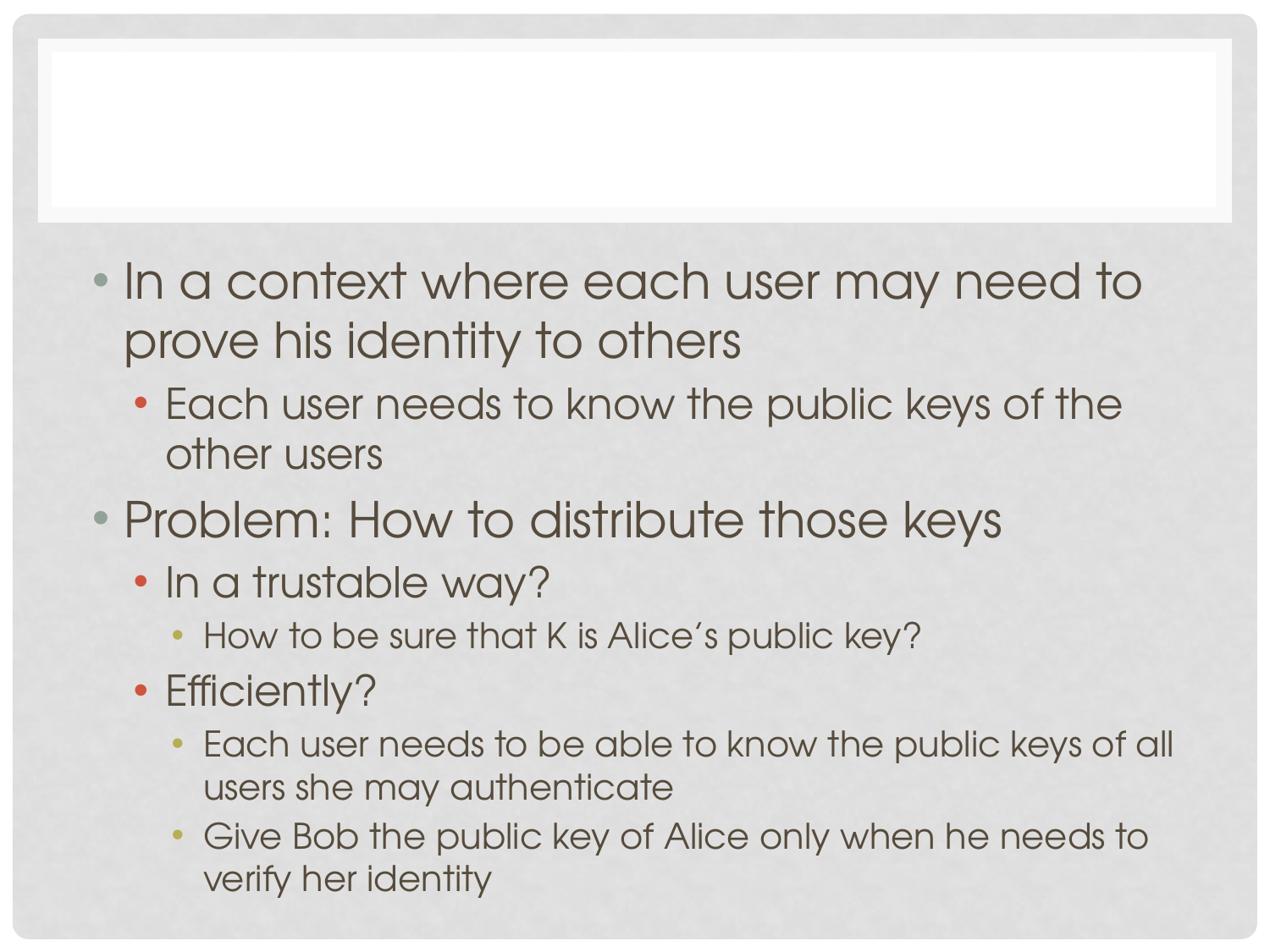

#
In a context where each user may need to prove his identity to others
Each user needs to know the public keys of the other users
Problem: How to distribute those keys
In a trustable way?
How to be sure that K is Alice’s public key?
Efficiently?
Each user needs to be able to know the public keys of all users she may authenticate
Give Bob the public key of Alice only when he needs to verify her identity